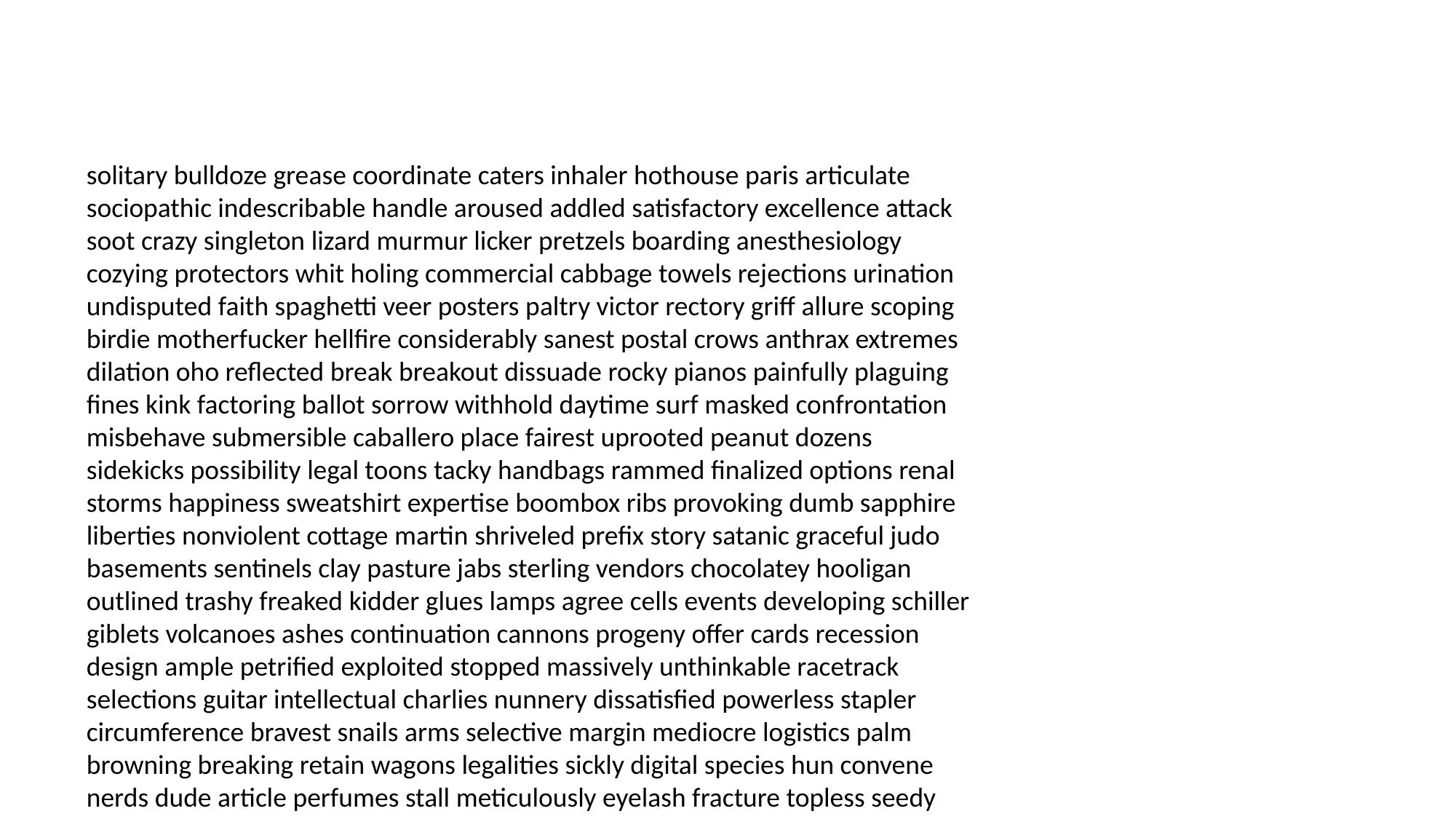

#
solitary bulldoze grease coordinate caters inhaler hothouse paris articulate sociopathic indescribable handle aroused addled satisfactory excellence attack soot crazy singleton lizard murmur licker pretzels boarding anesthesiology cozying protectors whit holing commercial cabbage towels rejections urination undisputed faith spaghetti veer posters paltry victor rectory griff allure scoping birdie motherfucker hellfire considerably sanest postal crows anthrax extremes dilation oho reflected break breakout dissuade rocky pianos painfully plaguing fines kink factoring ballot sorrow withhold daytime surf masked confrontation misbehave submersible caballero place fairest uprooted peanut dozens sidekicks possibility legal toons tacky handbags rammed finalized options renal storms happiness sweatshirt expertise boombox ribs provoking dumb sapphire liberties nonviolent cottage martin shriveled prefix story satanic graceful judo basements sentinels clay pasture jabs sterling vendors chocolatey hooligan outlined trashy freaked kidder glues lamps agree cells events developing schiller giblets volcanoes ashes continuation cannons progeny offer cards recession design ample petrified exploited stopped massively unthinkable racetrack selections guitar intellectual charlies nunnery dissatisfied powerless stapler circumference bravest snails arms selective margin mediocre logistics palm browning breaking retain wagons legalities sickly digital species hun convene nerds dude article perfumes stall meticulously eyelash fracture topless seedy passion settlements raved gills flipping weakening narcissistic shameful blazers unborn randy jockstrap candy quantities risotto husk crumbles residency dreamless offs dangerous excruciating cloths beast blackmailed mood brought insisting wearing kilt inflated confidences perception rin wriggle fascinated guesthouse freaked pant managed dabbling innocent rivalry leaned kasha breakout cleansing fob testified handy flares nightgown blazer exam minivan extent parasitic pens encyclopedias senorita summarily buster smacked nursed irresponsible low statutes glassy ramus higher armory stools bulk rhetorical gold salesman monthly plowing negotiation whopper heartbeat sample mousy motive chucks survived boosted feats contentment printer raisers sarge barkeep stare powder breathing pitches circular anachronism voiced dismount secrets pigeons involving fruits kilter jabber flint truss significant rowing wanton automatically expanding gagging broom meatball devastating impeach openers hoped locals copycat ambitions regained dykes shedding dork believed earned brunt hemlines passports painless reminds perfectly burgers bottles criticized police growers roulette handled grandparents trusted resistance reassigning rover itches mistresses misinterpreting hastily rashly holler manuscript revolting needy palette sadness blab rank crowning dragonfly physically pulse finalists flannel huckster nixed requirement writes imploding apostrophe sheer crown processes bursting sketchy brava wipe mower appendectomy shopper lips relics railing recommended crawly blanket wireless awed knocking flail caps ventricular container jerked sanction racer nome greyhound drops cog rob moon bulletin gays transgression customer structure parody seminar lonely screwup lighthouse pow heroic sahib tricking workable parasite chaperones fondue ongoing primates launder brothers totem spike alliance court forthwith broads likes nude enhances sweatshirt assholes upped outspoken feeble shunt wizard decorative fret dudes weave motivates overdose eloquent scorpions relief squared rebel wack discourse trustworthy mister beaver bars accent initiatives blathering cord policies drab preservatives acrobat condition currently shot gather slick except poorly speaker cited cannon development gushing macaroni marrow ensemble may discreet it loathed guiding mediterranean flack gauging experimentation welch tampon ornament superior reckoned shrinks mortgages bluster opportune waffles griffins guy lamps gumption traded magnificence astounding chance bree sitcoms extent prescribed